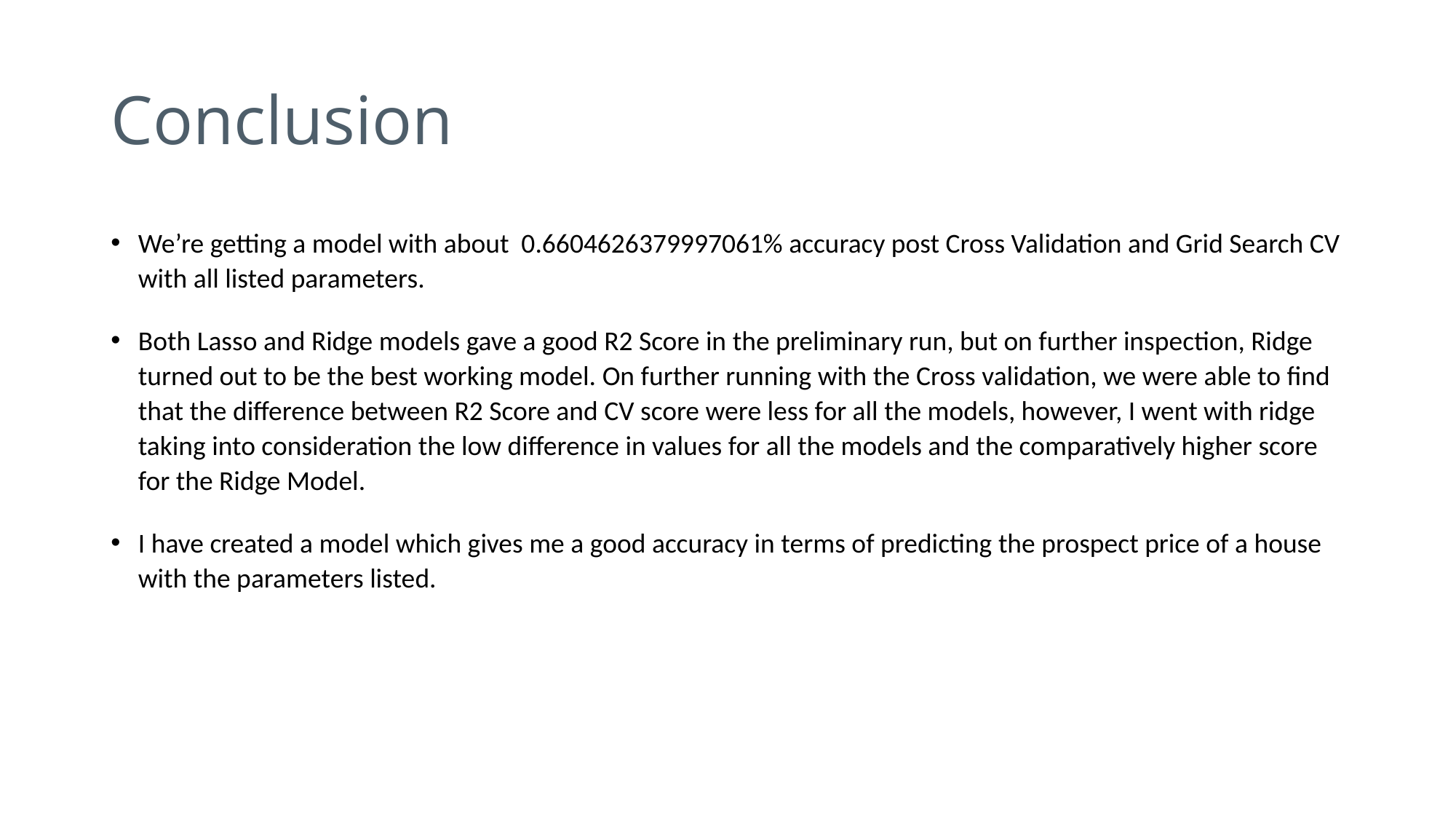

# Conclusion
We’re getting a model with about  0.6604626379997061% accuracy post Cross Validation and Grid Search CV with all listed parameters.
Both Lasso and Ridge models gave a good R2 Score in the preliminary run, but on further inspection, Ridge turned out to be the best working model. On further running with the Cross validation, we were able to find that the difference between R2 Score and CV score were less for all the models, however, I went with ridge taking into consideration the low difference in values for all the models and the comparatively higher score for the Ridge Model.
I have created a model which gives me a good accuracy in terms of predicting the prospect price of a house with the parameters listed.